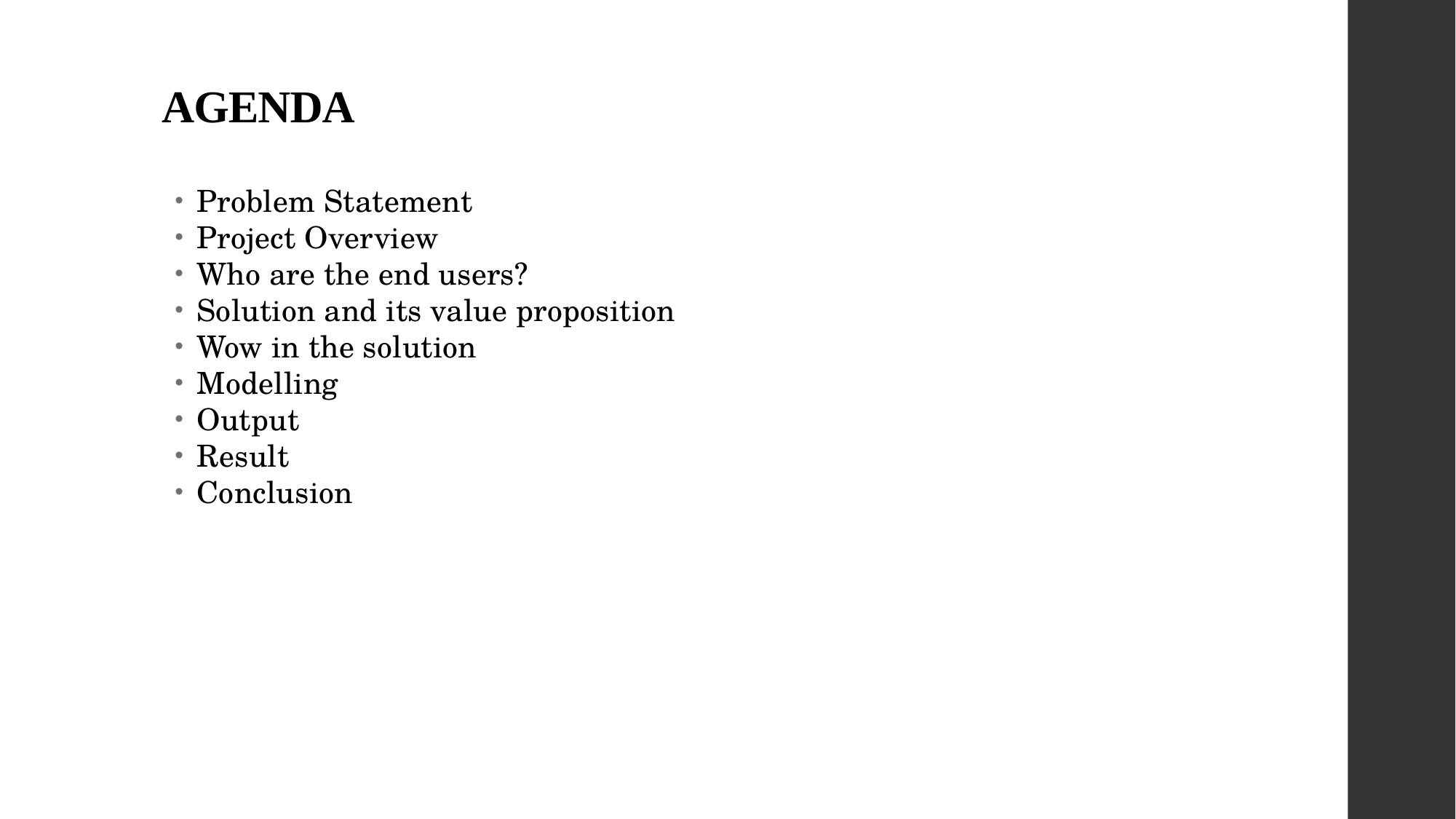

# AGENDA
Problem Statement
Project Overview
Who are the end users?
Solution and its value proposition
Wow in the solution
Modelling
Output
Result
Conclusion